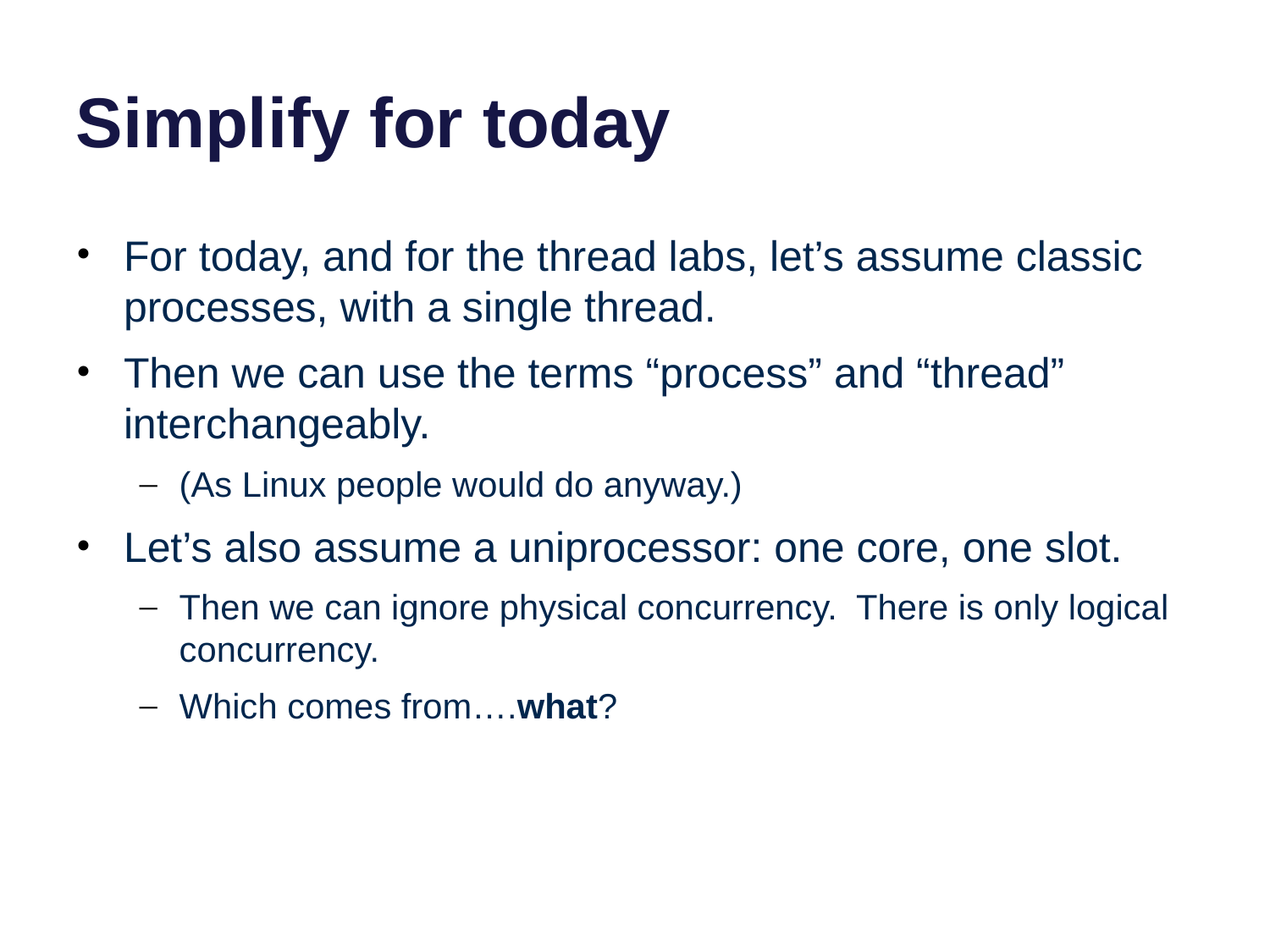

# Simplify for today
For today, and for the thread labs, let’s assume classic processes, with a single thread.
Then we can use the terms “process” and “thread” interchangeably.
(As Linux people would do anyway.)
Let’s also assume a uniprocessor: one core, one slot.
Then we can ignore physical concurrency.  There is only logical concurrency.
Which comes from….what?